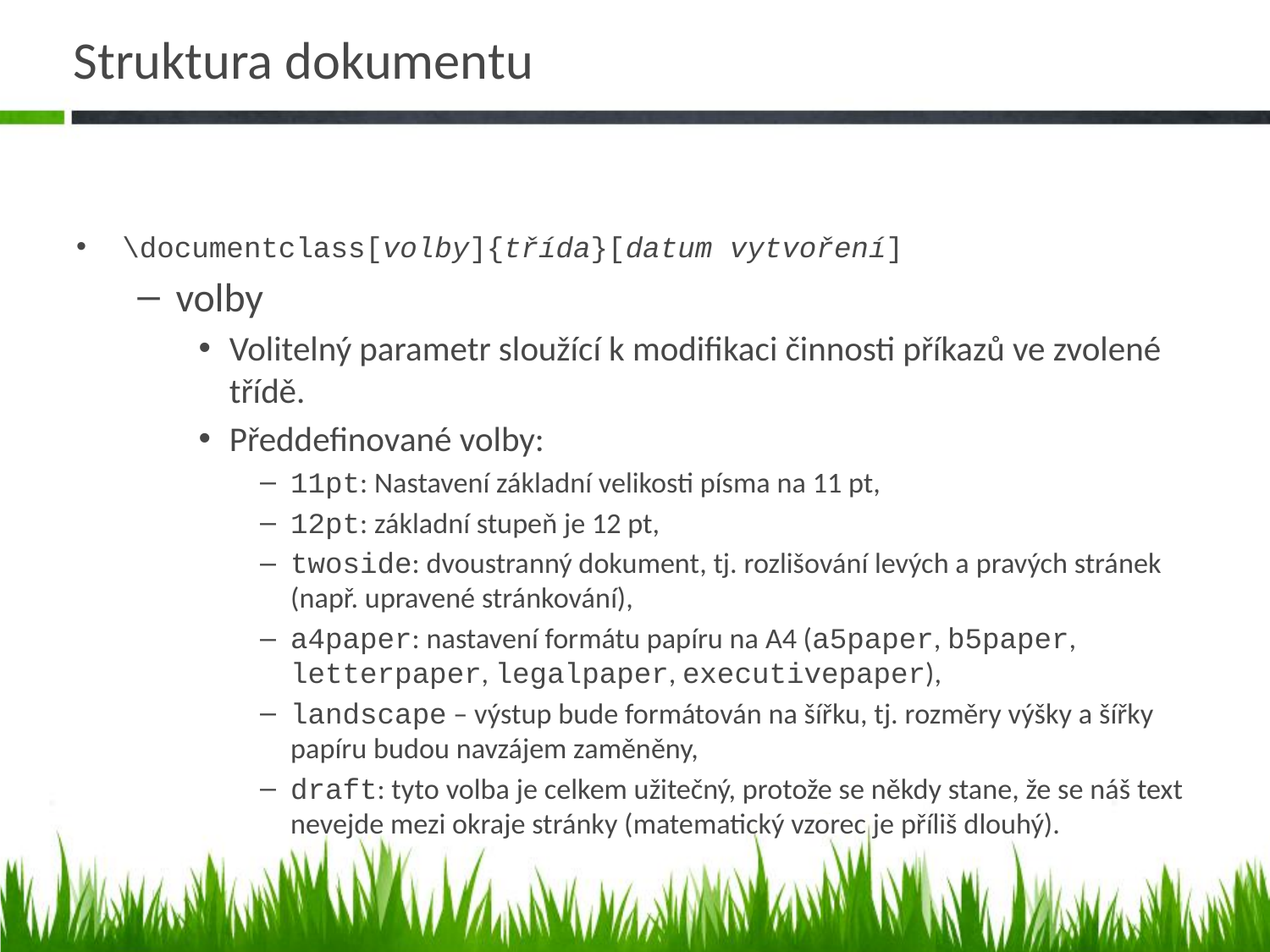

# Struktura dokumentu
\documentclass[volby]{třída}[datum vytvoření]
volby
Volitelný parametr sloužící k modifikaci činnosti příkazů ve zvolené třídě.
Předdefinované volby:
11pt: Nastavení základní velikosti písma na 11 pt,
12pt: základní stupeň je 12 pt,
twoside: dvoustranný dokument, tj. rozlišování levých a pravých stránek (např. upravené stránkování),
a4paper: nastavení formátu papíru na A4 (a5paper, b5paper, letterpaper, legalpaper, executivepaper),
landscape – výstup bude formátován na šířku, tj. rozměry výšky a šířky papíru budou navzájem zaměněny,
draft: tyto volba je celkem užitečný, protože se někdy stane, že se náš text nevejde mezi okraje stránky (matematický vzorec je příliš dlouhý).